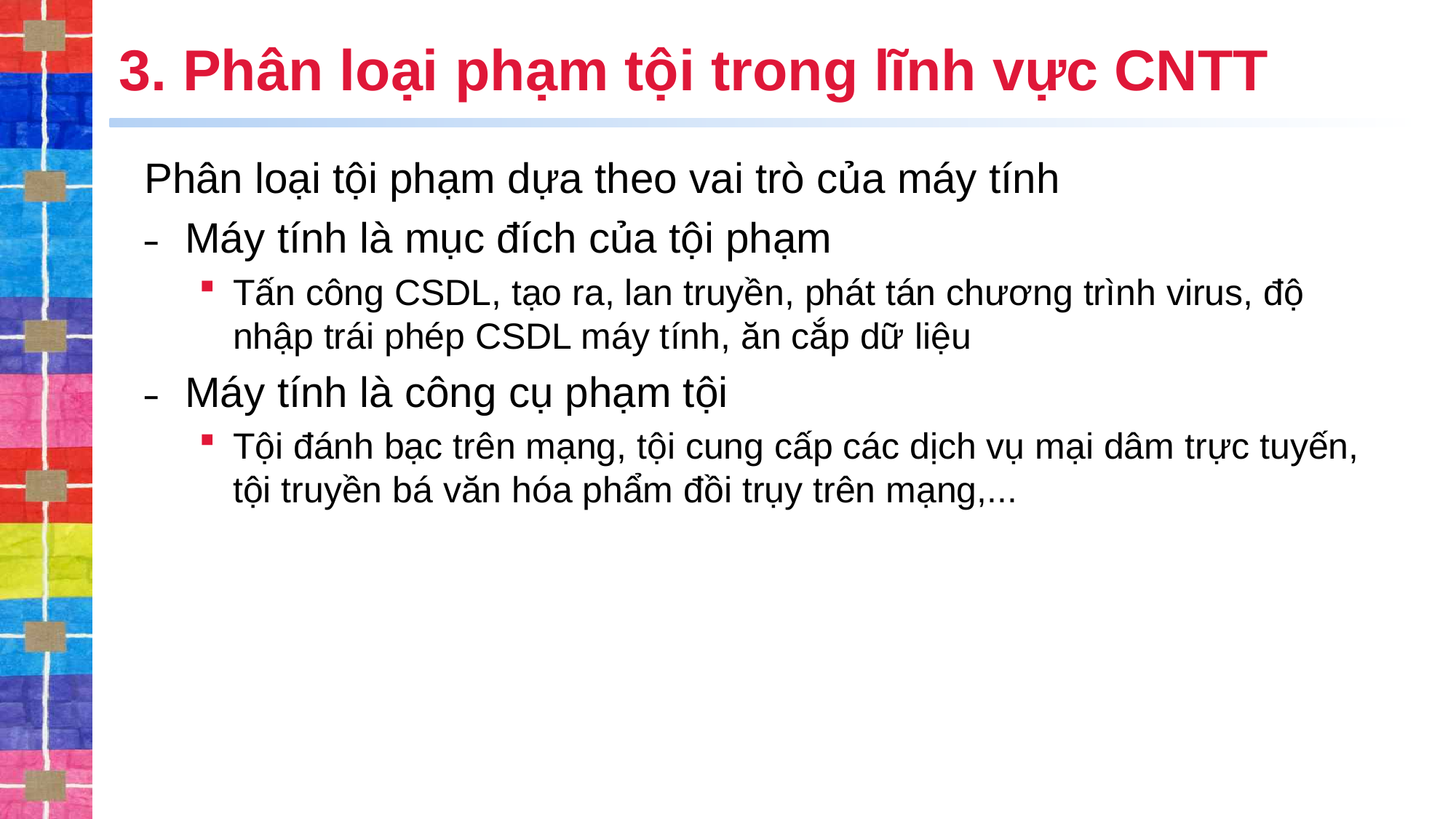

# 3. Phân loại phạm tội trong lĩnh vực CNTT
Phân loại tội phạm dựa theo vai trò của máy tính
Máy tính là mục đích của tội phạm
Tấn công CSDL, tạo ra, lan truyền, phát tán chương trình virus, độ nhập trái phép CSDL máy tính, ăn cắp dữ liệu
Máy tính là công cụ phạm tội
Tội đánh bạc trên mạng, tội cung cấp các dịch vụ mại dâm trực tuyến, tội truyền bá văn hóa phẩm đồi trụy trên mạng,...